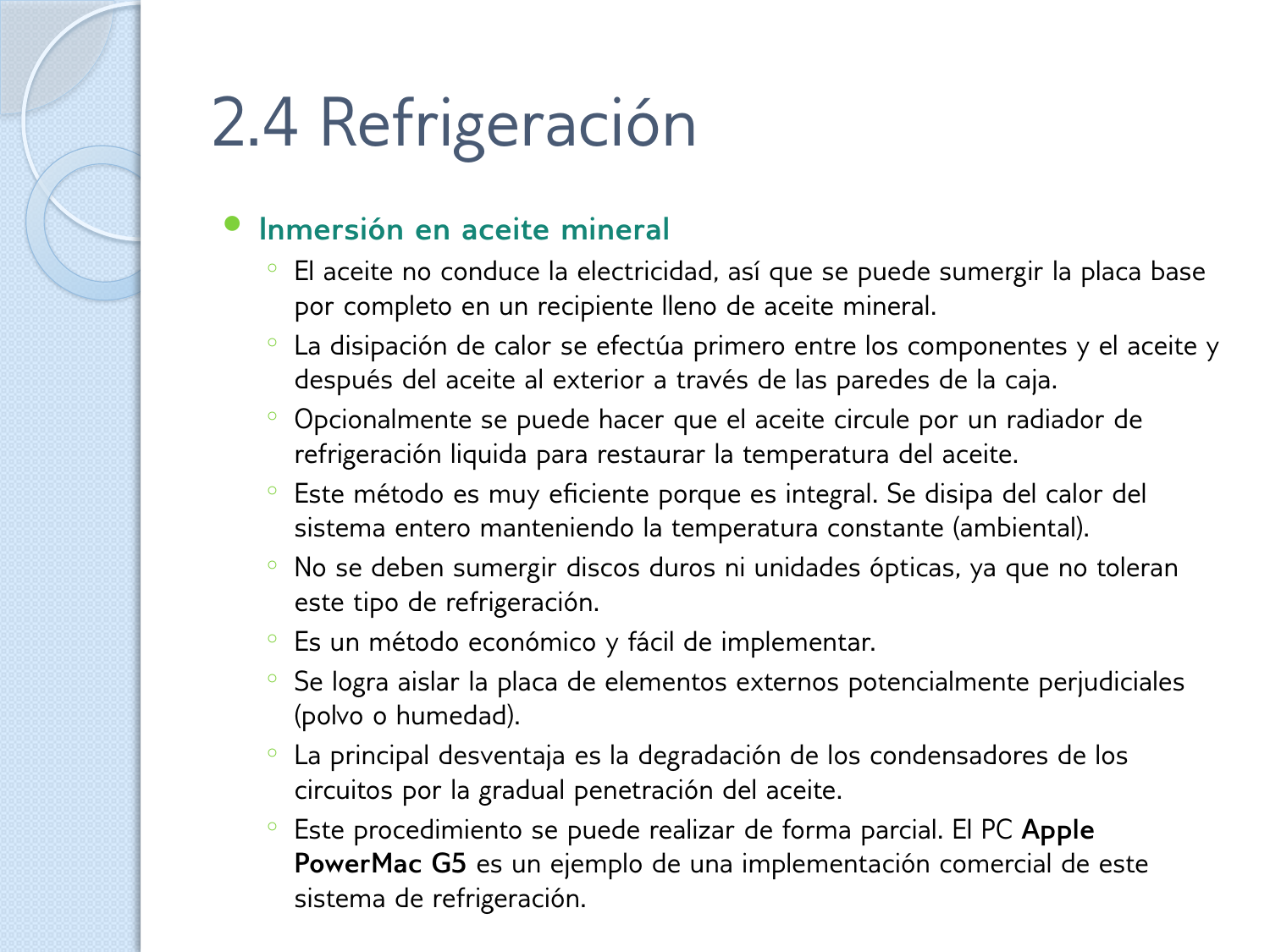

# 2.4 Refrigeración
Inmersión en aceite mineral
El aceite no conduce la electricidad, así que se puede sumergir la placa base por completo en un recipiente lleno de aceite mineral.
La disipación de calor se efectúa primero entre los componentes y el aceite y después del aceite al exterior a través de las paredes de la caja.
Opcionalmente se puede hacer que el aceite circule por un radiador de refrigeración liquida para restaurar la temperatura del aceite.
Este método es muy eficiente porque es integral. Se disipa del calor del sistema entero manteniendo la temperatura constante (ambiental).
No se deben sumergir discos duros ni unidades ópticas, ya que no toleran este tipo de refrigeración.
Es un método económico y fácil de implementar.
Se logra aislar la placa de elementos externos potencialmente perjudiciales (polvo o humedad).
La principal desventaja es la degradación de los condensadores de los circuitos por la gradual penetración del aceite.
Este procedimiento se puede realizar de forma parcial. El PC Apple PowerMac G5 es un ejemplo de una implementación comercial de este sistema de refrigeración.